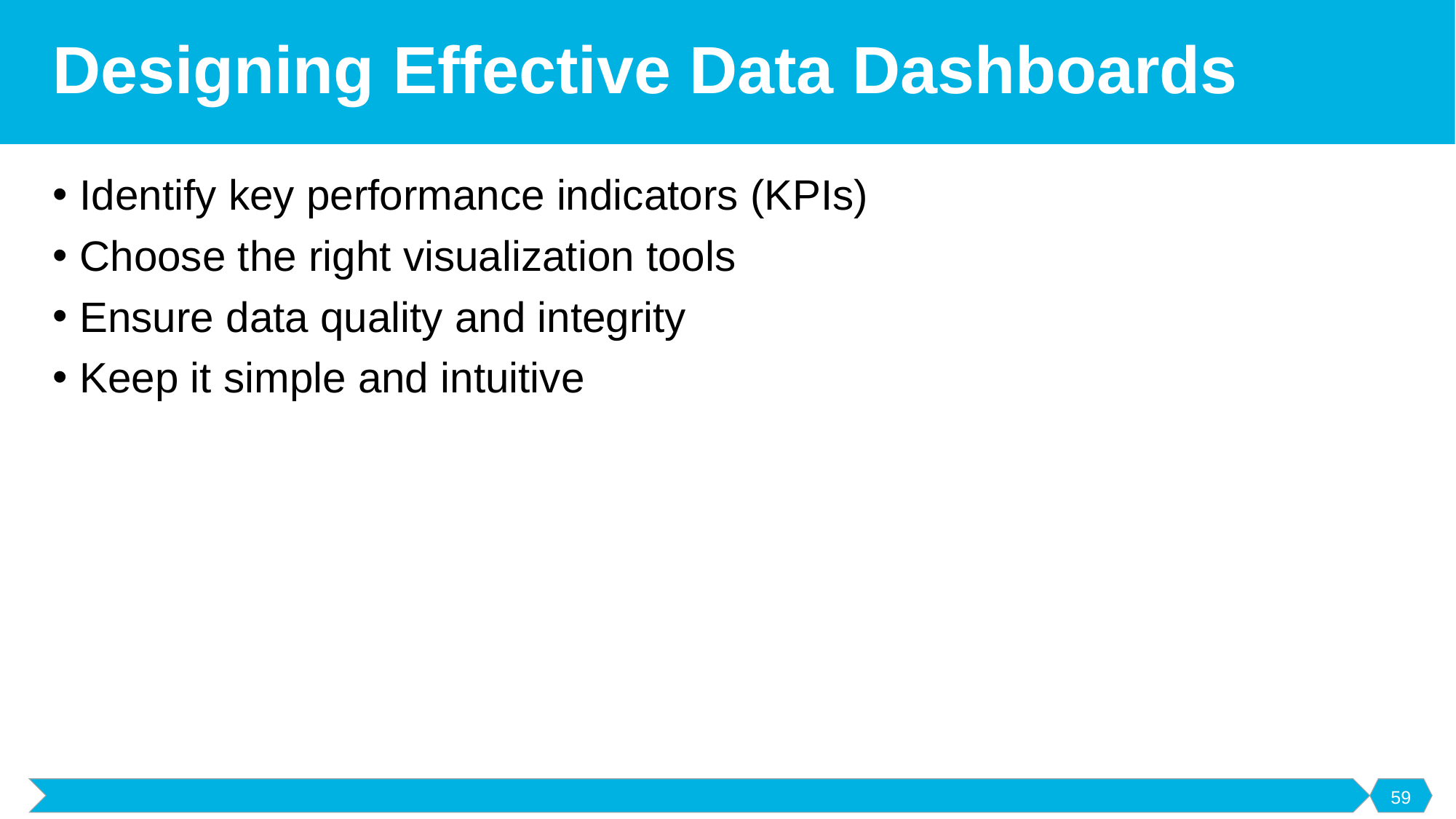

# Designing Effective Data Dashboards
Identify key performance indicators (KPIs)
Choose the right visualization tools
Ensure data quality and integrity
Keep it simple and intuitive

59